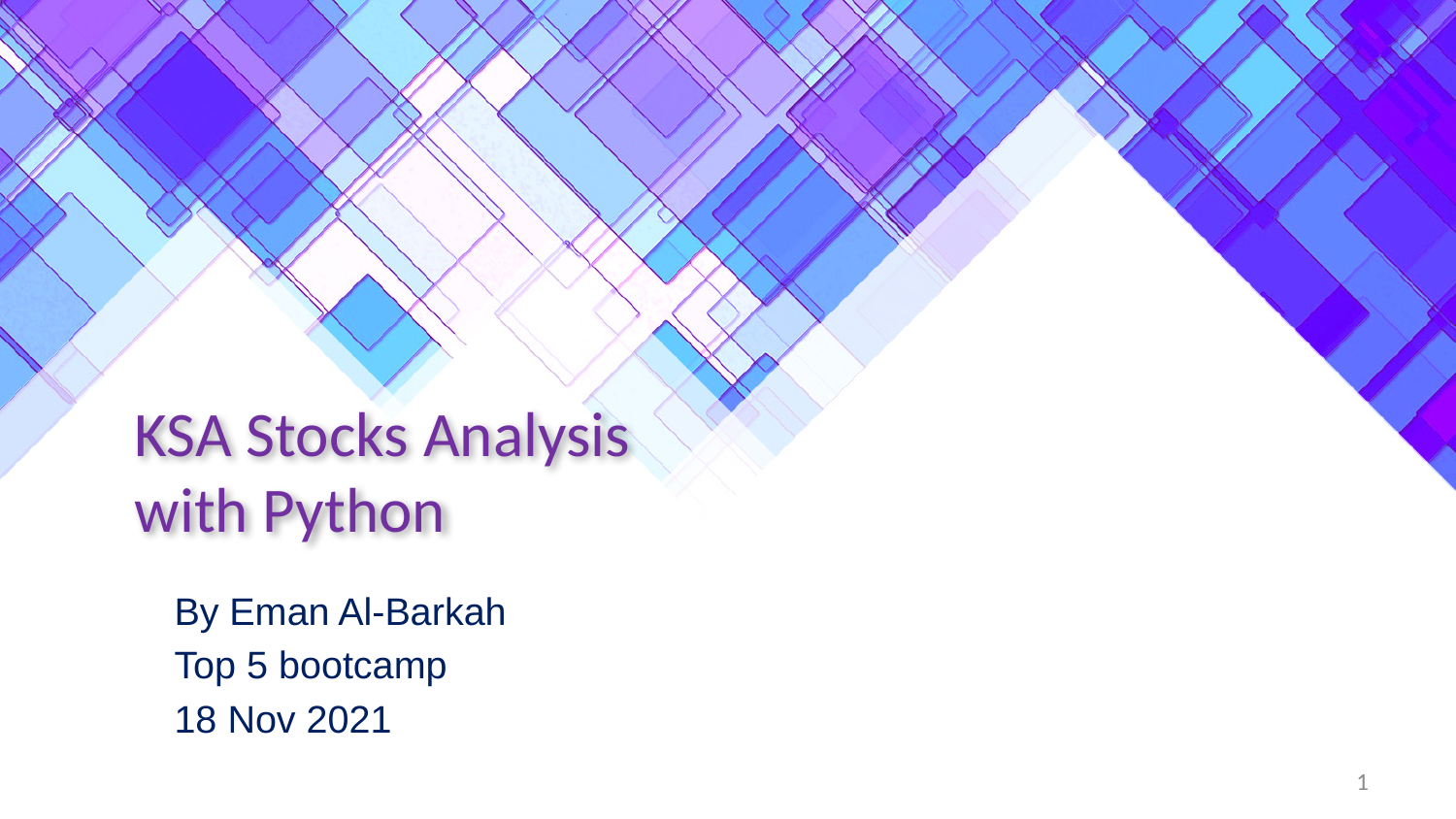

# KSA Stocks Analysis with Python
By Eman Al-Barkah
Top 5 bootcamp
18 Nov 2021
1